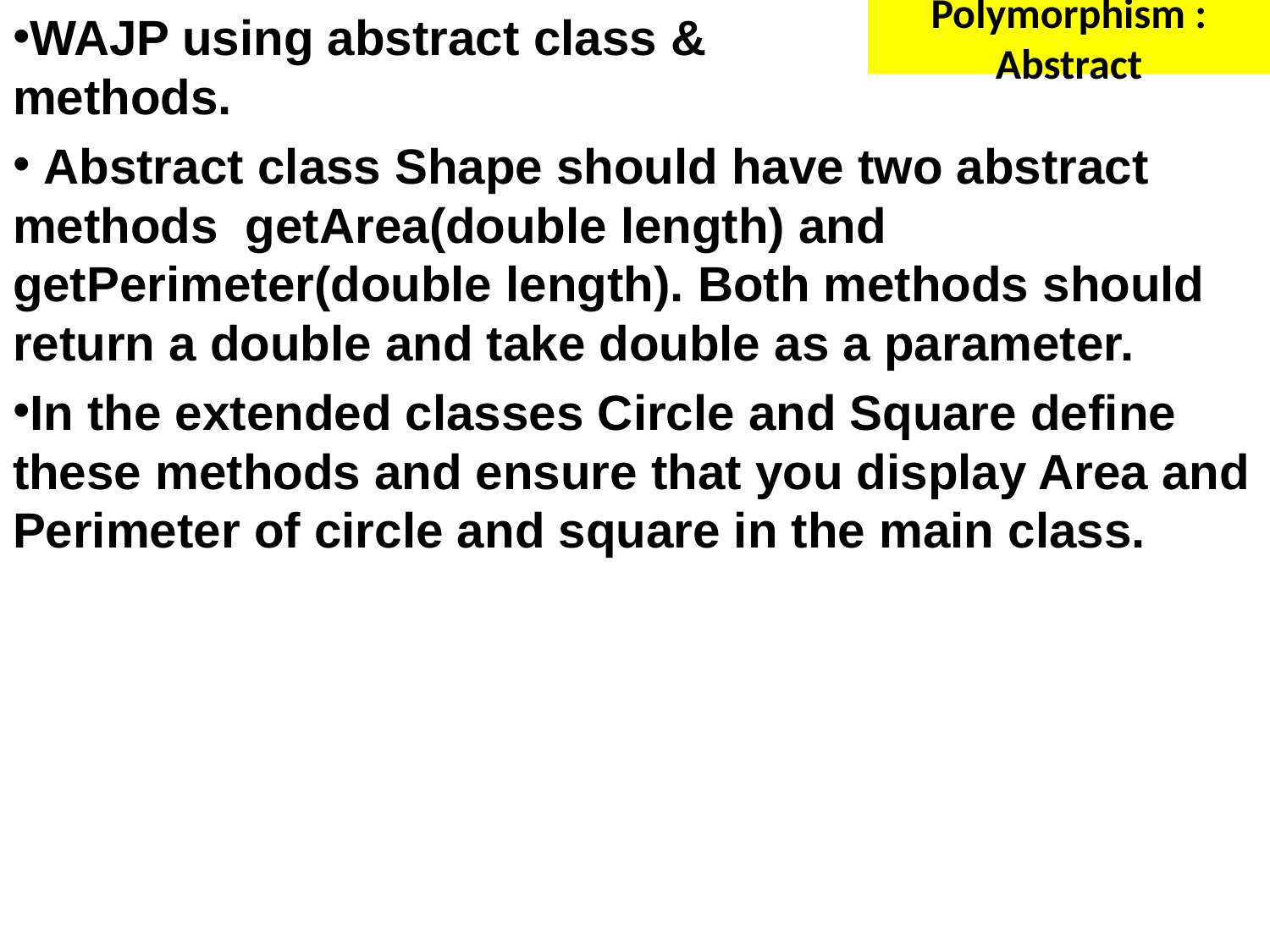

WAJP using abstract class &                         methods.
 Abstract class Shape should have two abstract methods  getArea(double length) and getPerimeter(double length). Both methods should return a double and take double as a parameter.
In the extended classes Circle and Square define these methods and ensure that you display Area and Perimeter of circle and square in the main class.

# Polymorphism : Abstract